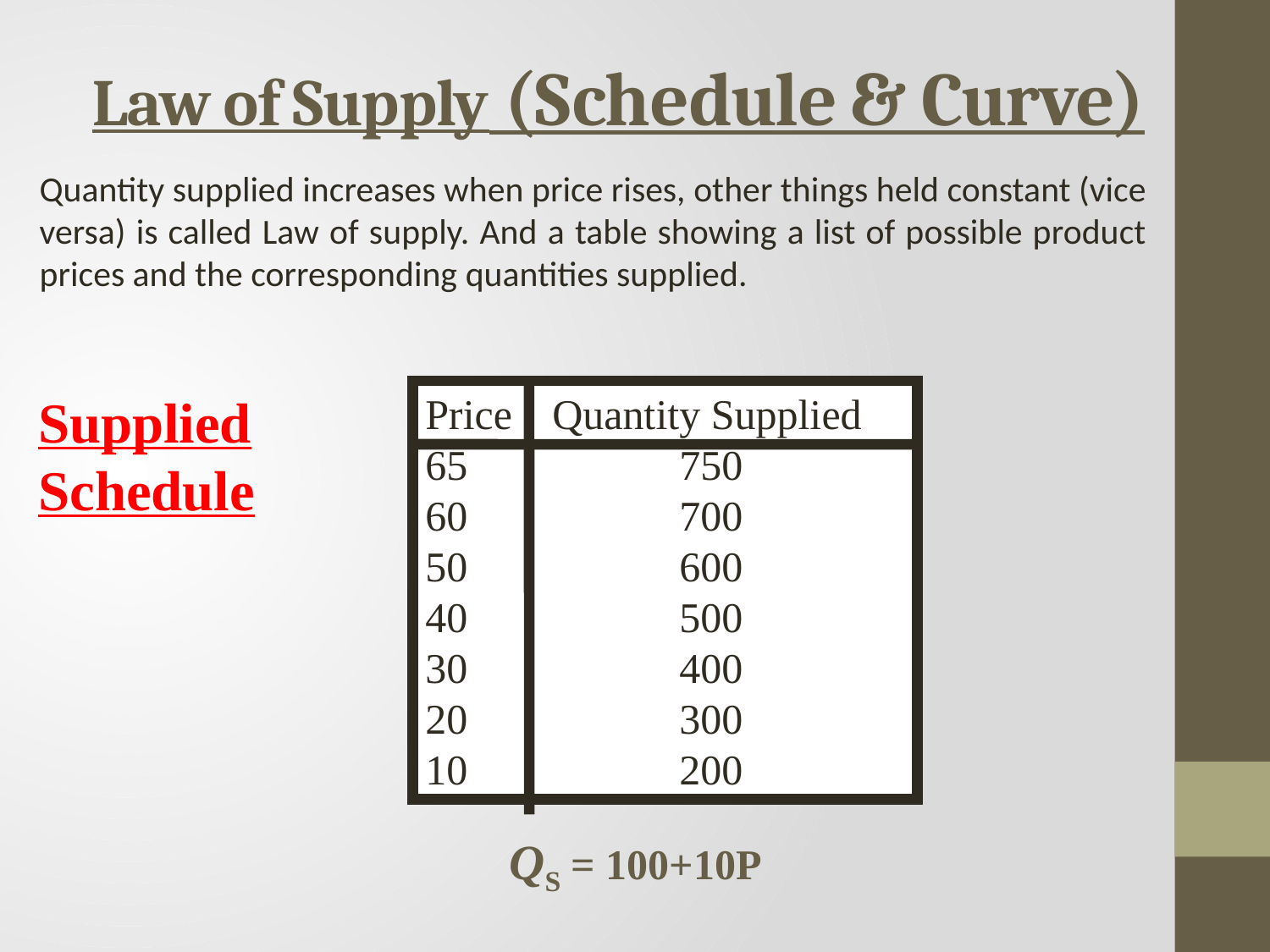

# Law of Supply (Schedule & Curve)
Quantity supplied increases when price rises, other things held constant (vice versa) is called Law of supply. And a table showing a list of possible product prices and the corresponding quantities supplied.
Supplied Schedule
Price	Quantity Supplied
65		750
60		700
50		600
40		500
30		400
20		300
10		200

QS = 100+10P